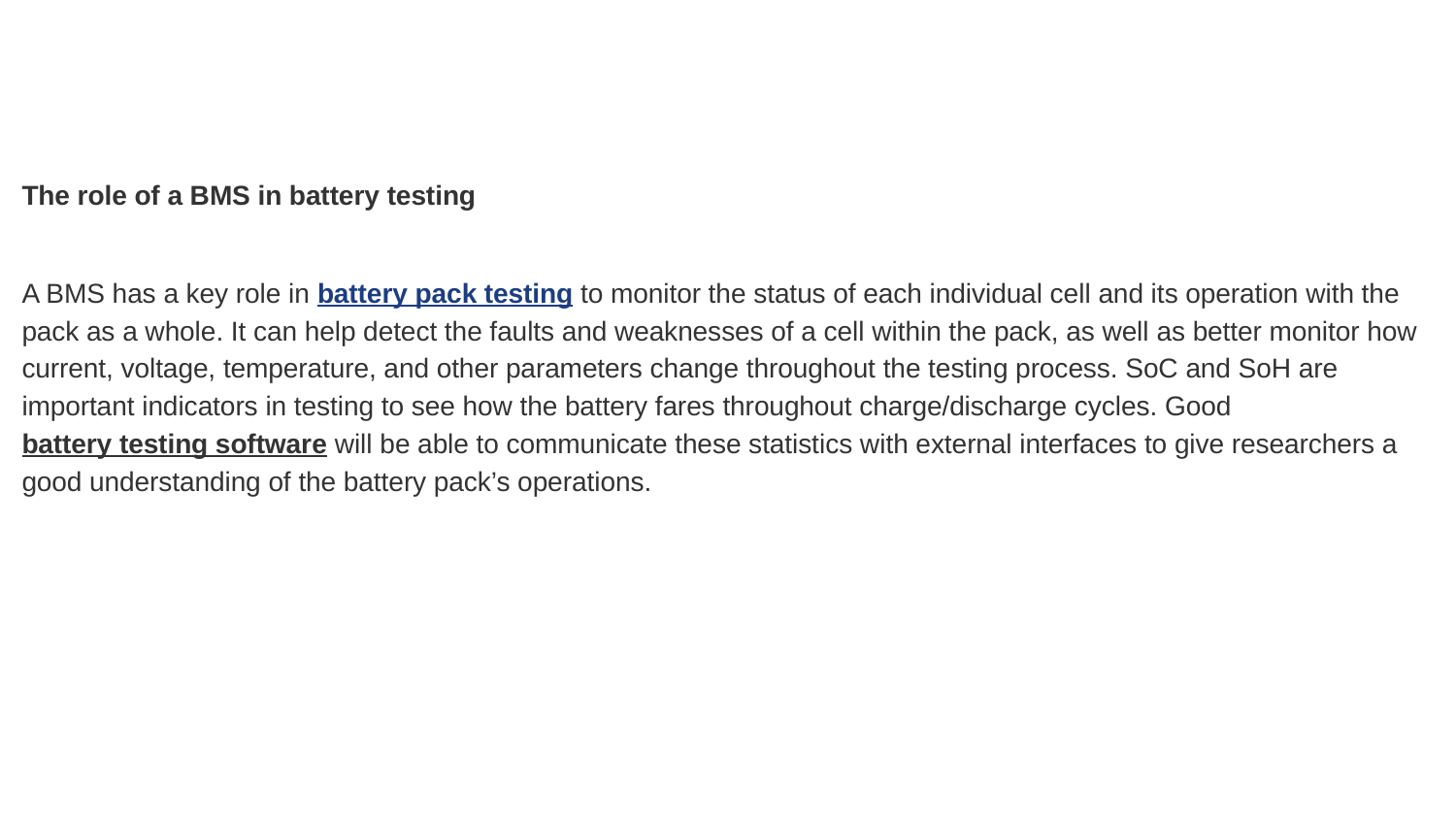

The role of a BMS in battery testing
A BMS has a key role in battery pack testing to monitor the status of each individual cell and its operation with the pack as a whole. It can help detect the faults and weaknesses of a cell within the pack, as well as better monitor how current, voltage, temperature, and other parameters change throughout the testing process. SoC and SoH are important indicators in testing to see how the battery fares throughout charge/discharge cycles. Good battery testing software will be able to communicate these statistics with external interfaces to give researchers a good understanding of the battery pack’s operations.